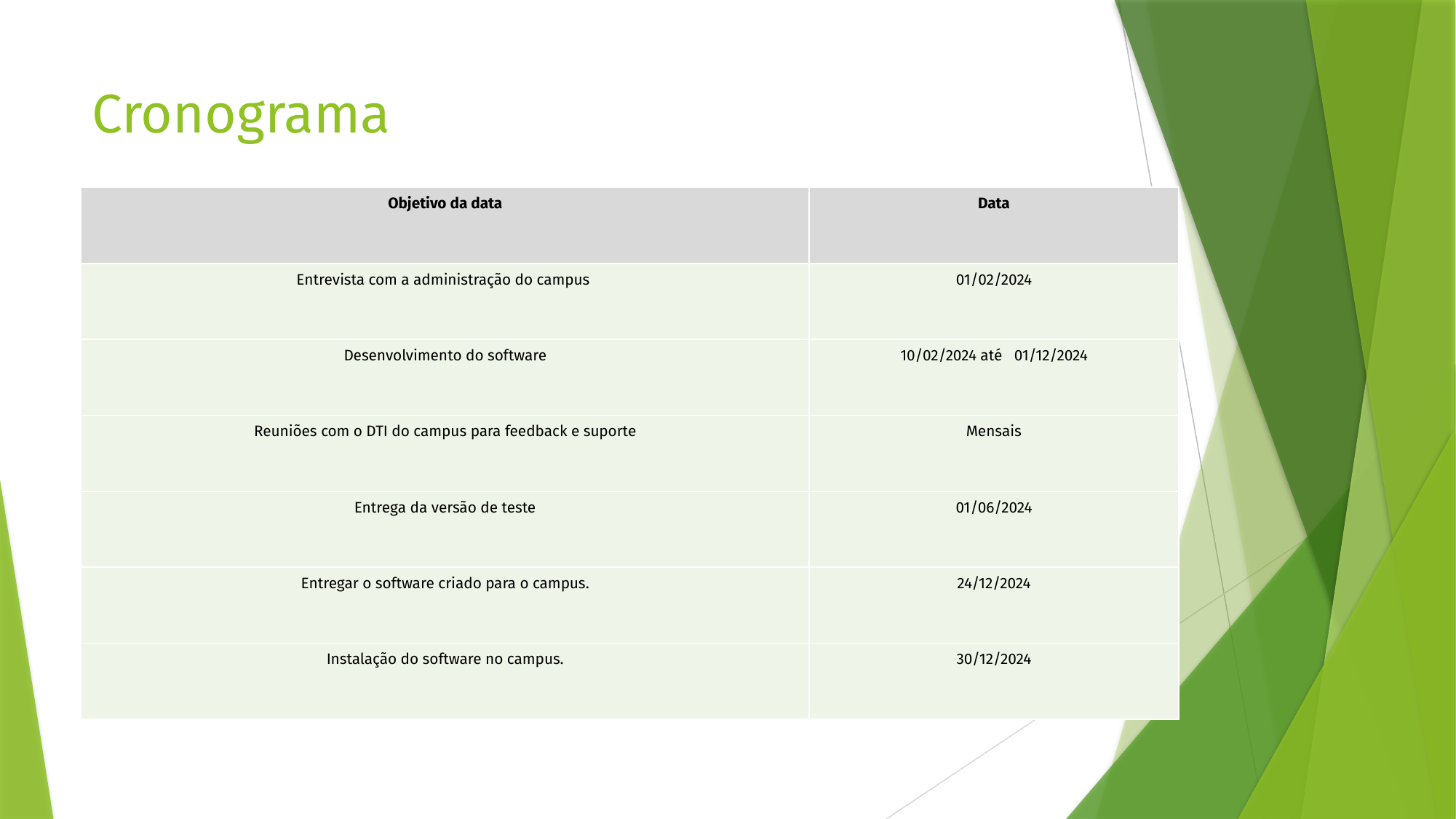

# Cronograma
| Objetivo da data | Data |
| --- | --- |
| Entrevista com a administração do campus | 01/02/2024 |
| Desenvolvimento do software | 10/02/2024 até 01/12/2024 |
| Reuniões com o DTI do campus para feedback e suporte | Mensais |
| Entrega da versão de teste | 01/06/2024 |
| Entregar o software criado para o campus. | 24/12/2024 |
| Instalação do software no campus. | 30/12/2024 |